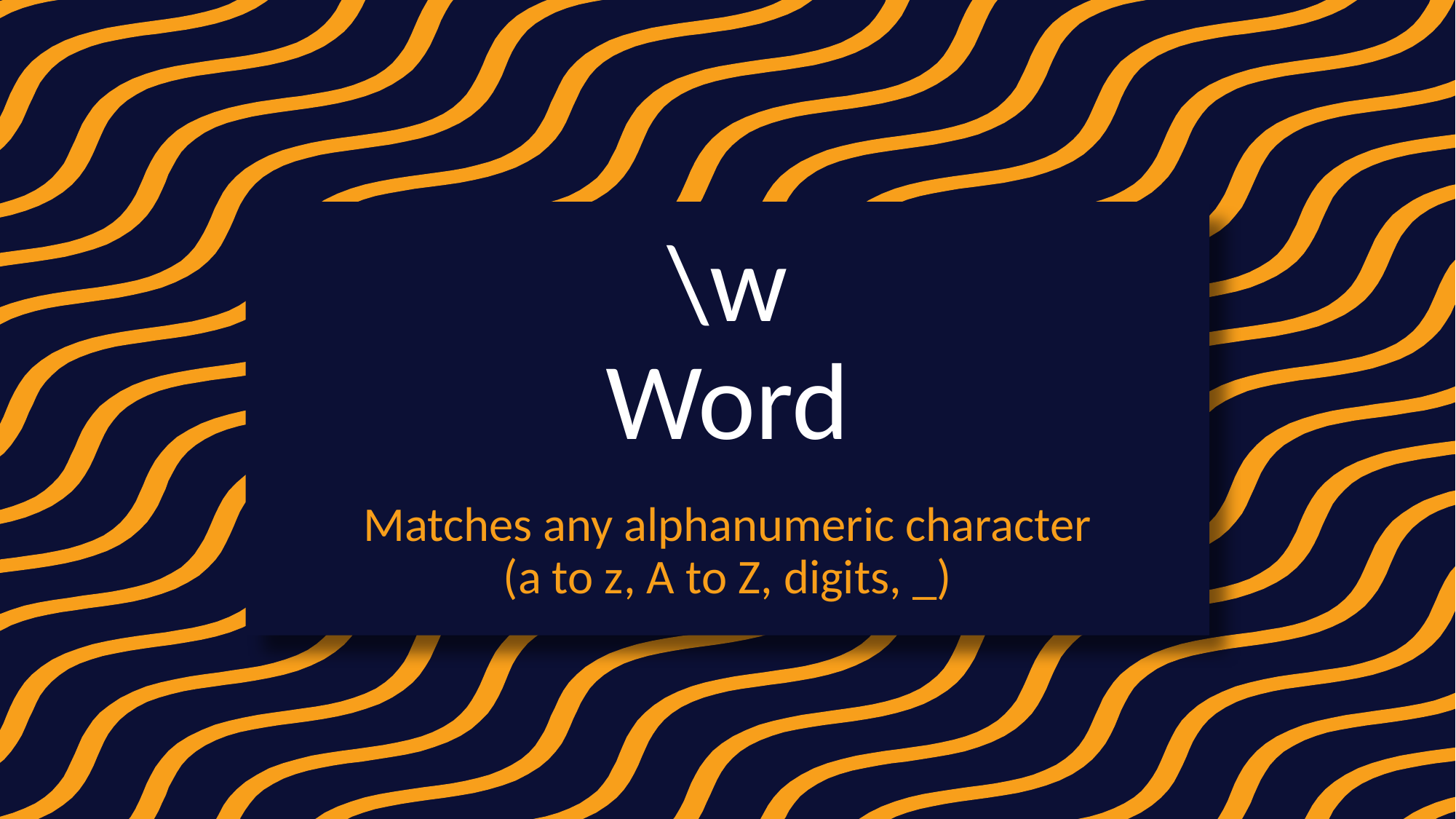

# \w Word
Matches any alphanumeric character
(a to z, A to Z, digits, _)